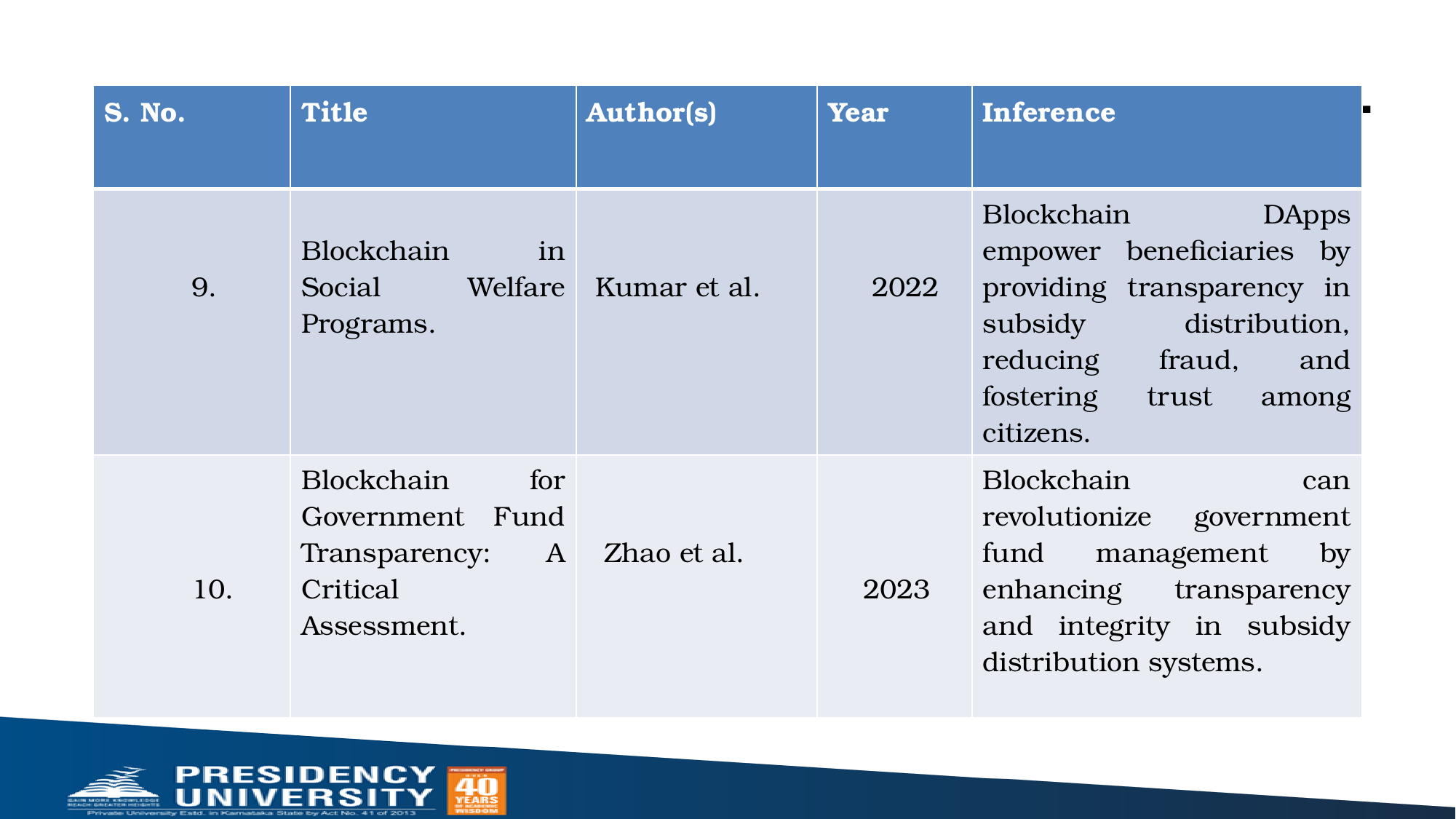

| S. No. | Title | Author(s) | Year | Inference |
| --- | --- | --- | --- | --- |
| 9. | Blockchain in Social Welfare Programs. | Kumar et al. | 2022 | Blockchain DApps empower beneficiaries by providing transparency in subsidy distribution, reducing fraud, and fostering trust among citizens. |
| 10. | Blockchain for Government Fund Transparency: A Critical Assessment. | Zhao et al. | 2023 | Blockchain can revolutionize government fund management by enhancing transparency and integrity in subsidy distribution systems. |